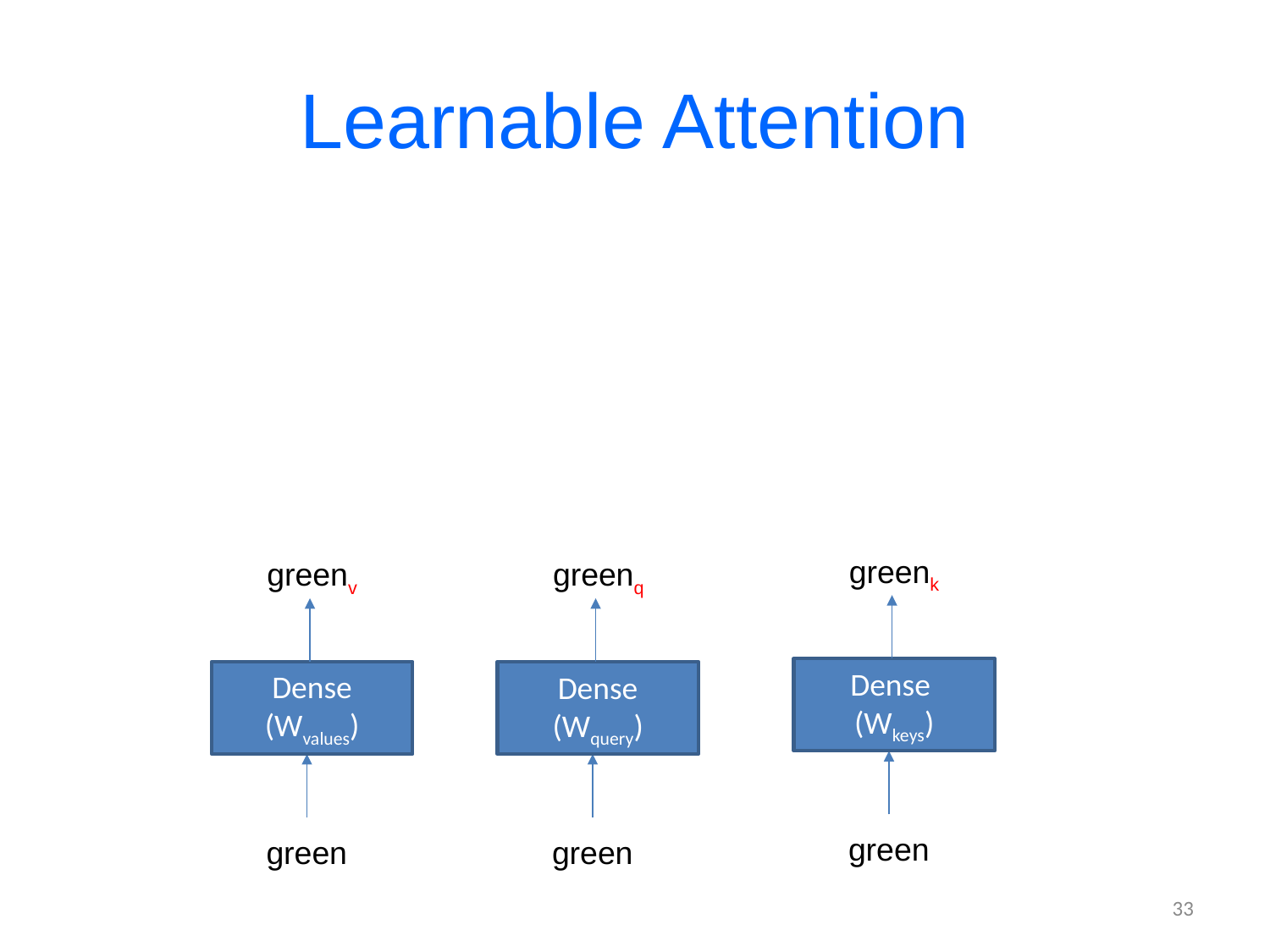

# Learnable Attention
greenk
greenv
greenq
Dense
(Wkeys)
Dense (Wvalues)
Dense (Wquery)
green
green
green
33